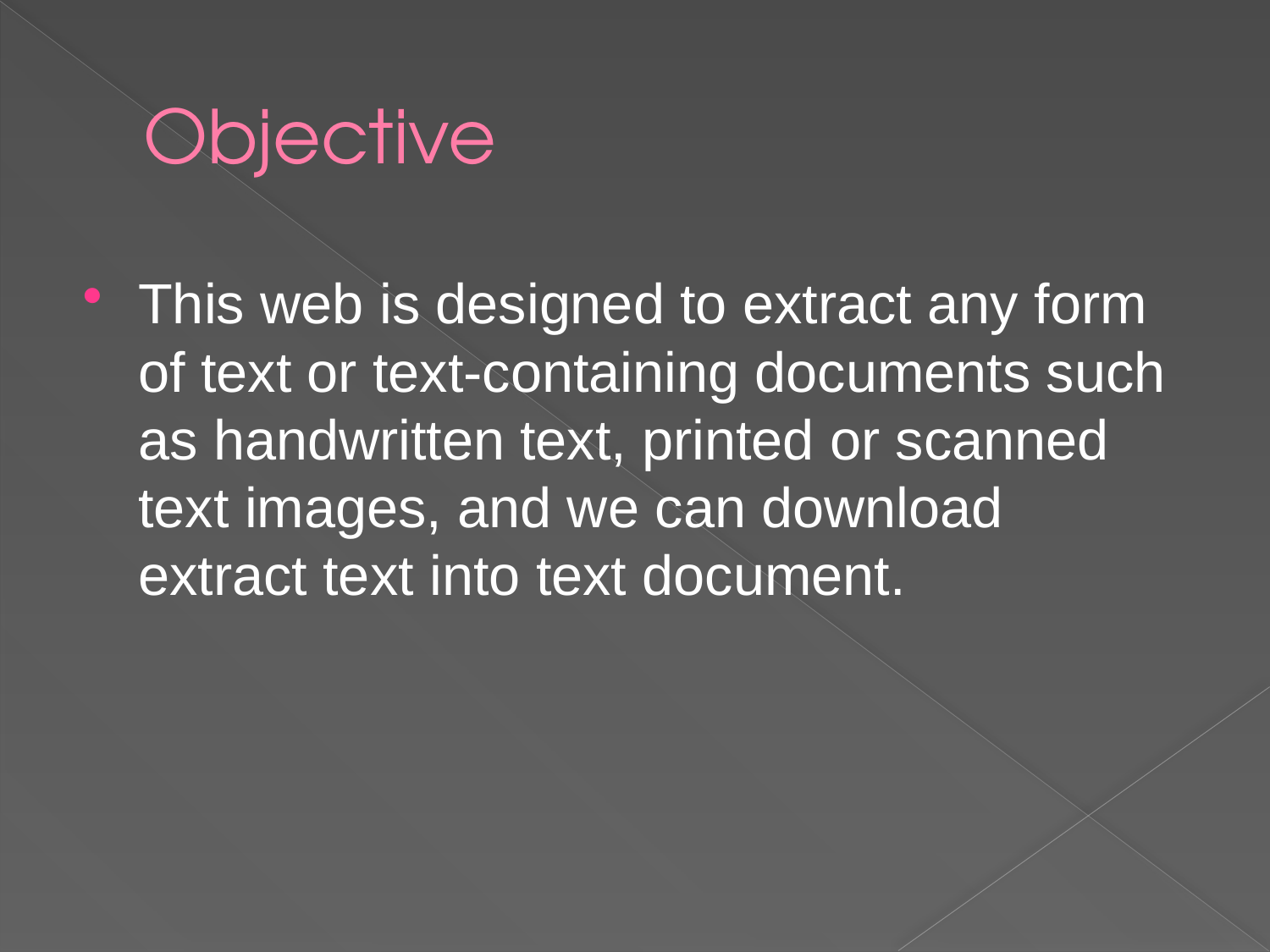

# Objective
This web is designed to extract any form of text or text-containing documents such as handwritten text, printed or scanned text images, and we can download  extract text into text document.